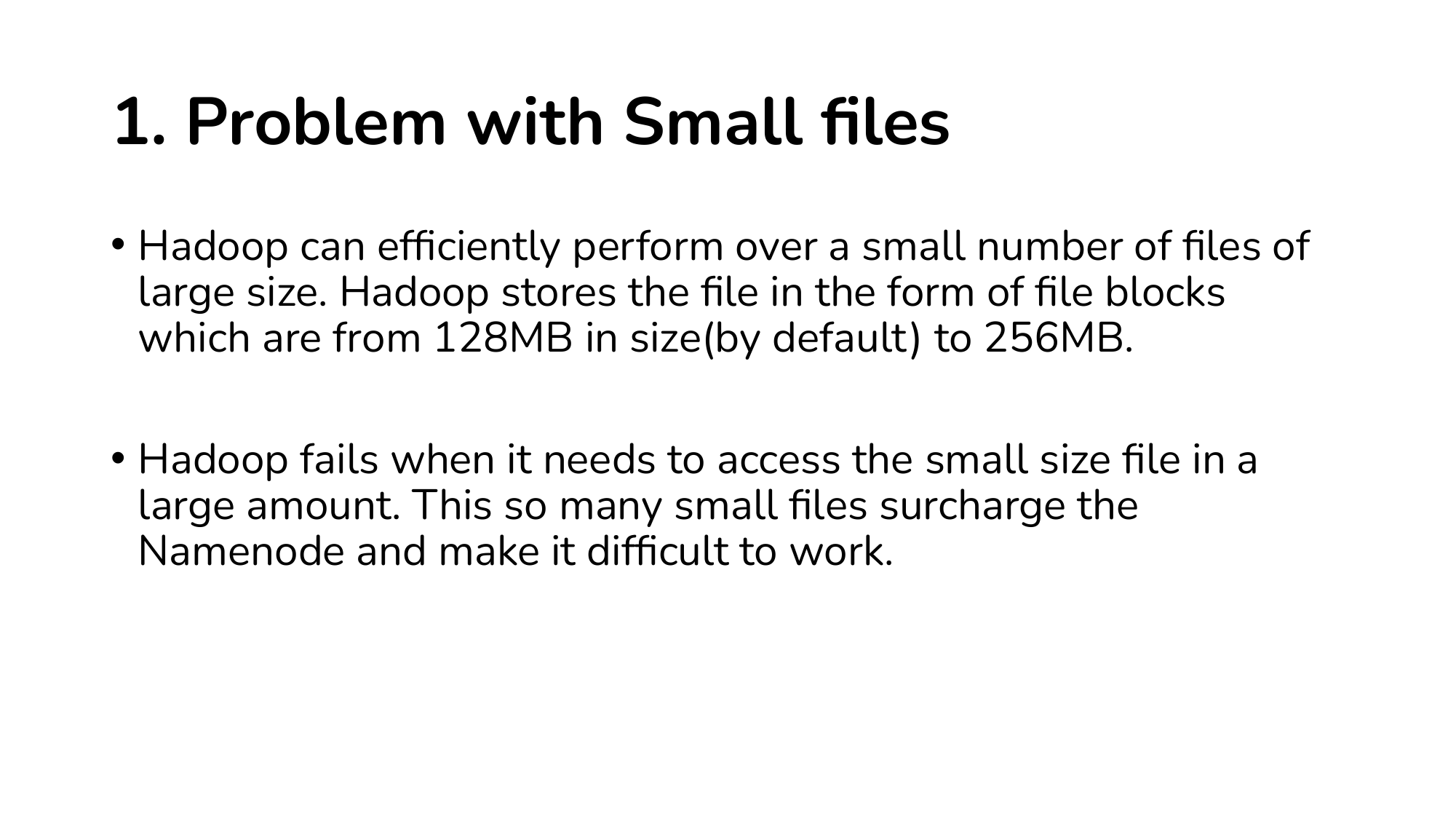

# 1. Problem with Small files
Hadoop can efficiently perform over a small number of files of large size. Hadoop stores the file in the form of file blocks which are from 128MB in size(by default) to 256MB.

Hadoop fails when it needs to access the small size file in a large amount. This so many small files surcharge the Namenode and make it difficult to work.